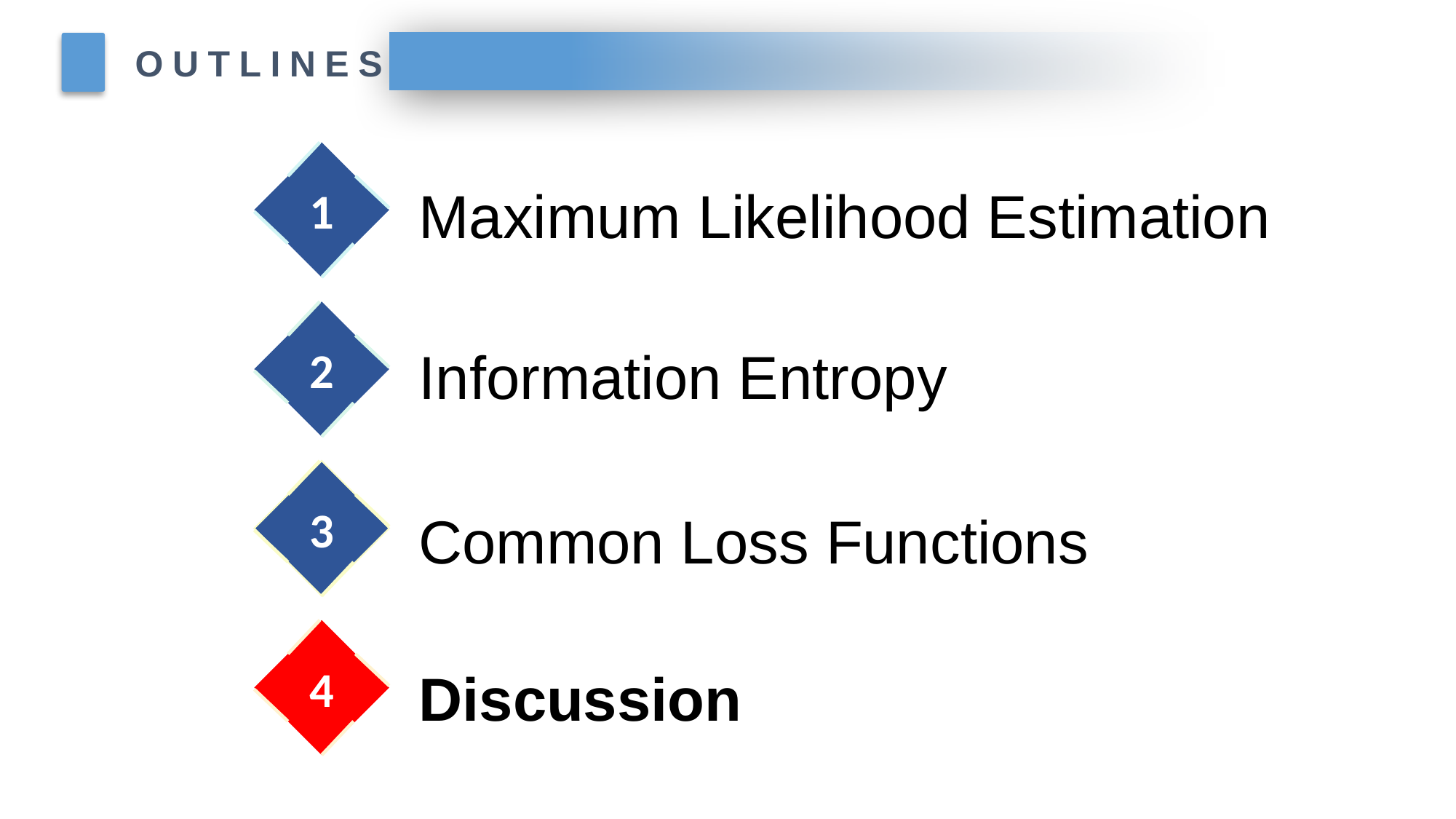

OUTLINES

OUTLINES
1
Maximum Likelihood Estimation
2
Information Entropy
3
Common Loss Functions
4
Discussion